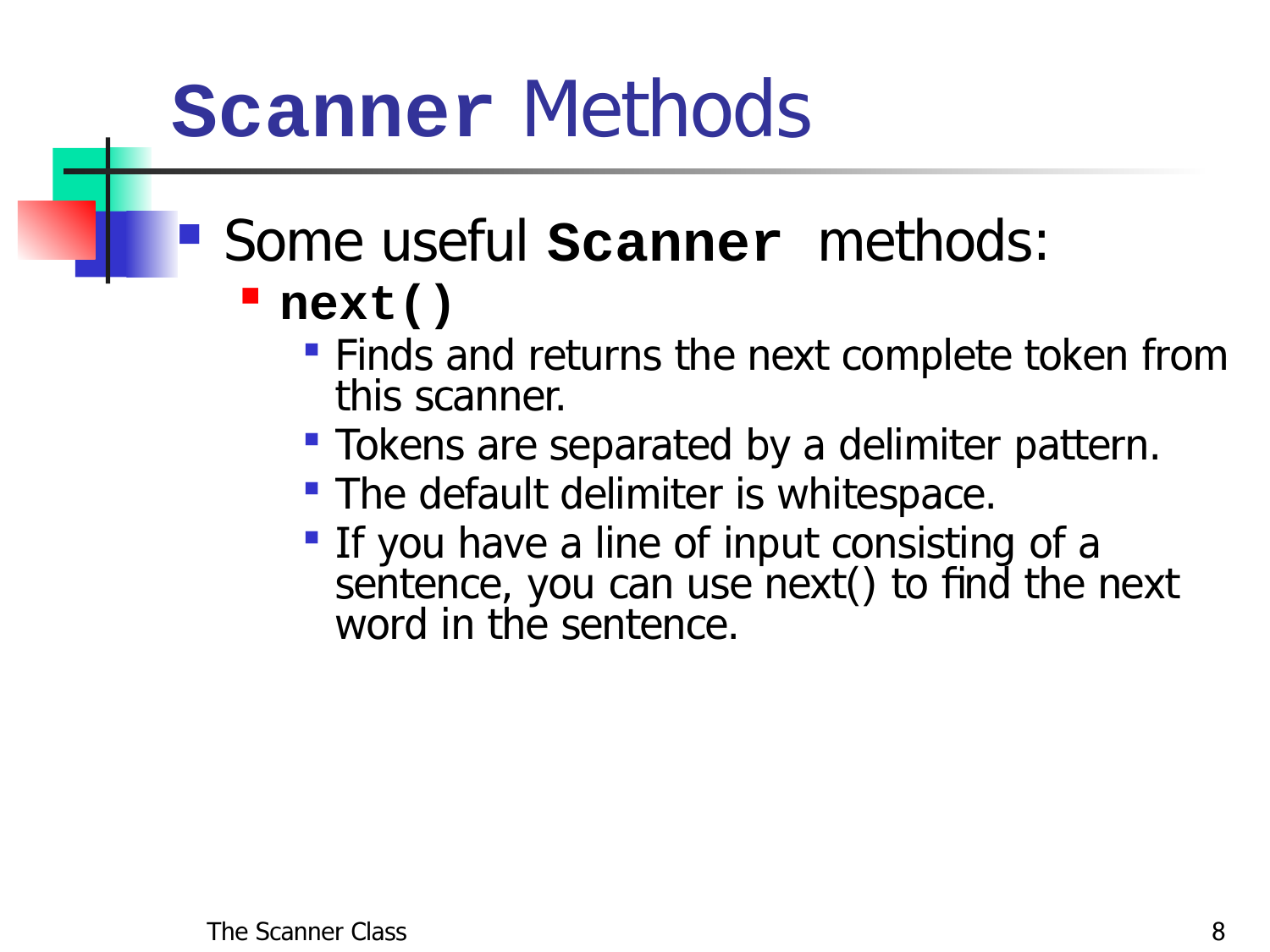

# Scanner Methods
Some useful Scanner methods:
next()
Finds and returns the next complete token from this scanner.
Tokens are separated by a delimiter pattern.
The default delimiter is whitespace.
If you have a line of input consisting of a sentence, you can use next() to find the next word in the sentence.
The Scanner Class
8